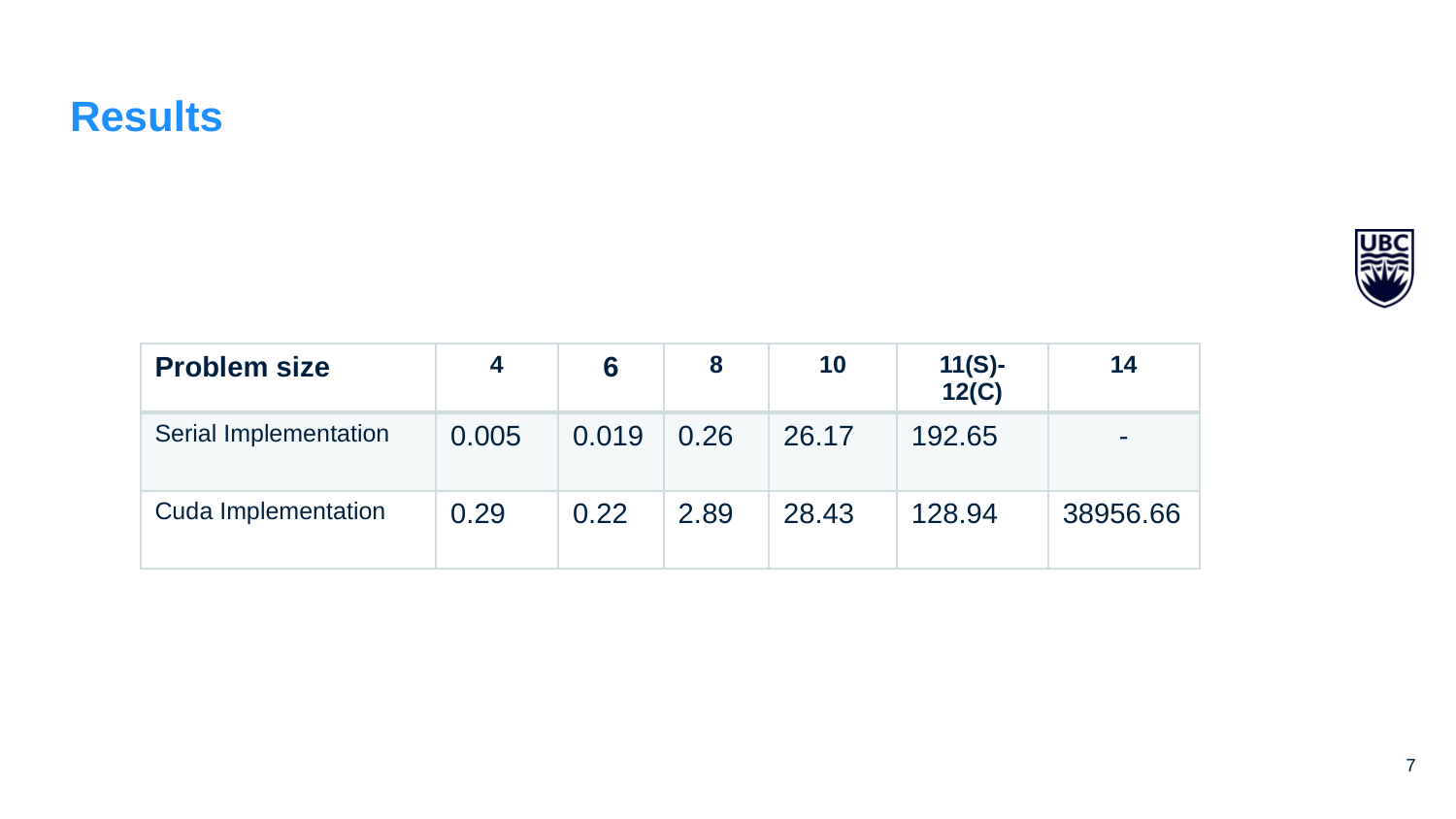

# Results

| Problem size | 4 | 6 | 8 | 10 | 11(S)-12(C) | 14 |
| --- | --- | --- | --- | --- | --- | --- |
| Serial Implementation | 0.005 | 0.019 | 0.26 | 26.17 | 192.65 | - |
| Cuda Implementation | 0.29 | 0.22 | 2.89 | 28.43 | 128.94 | 38956.66 |